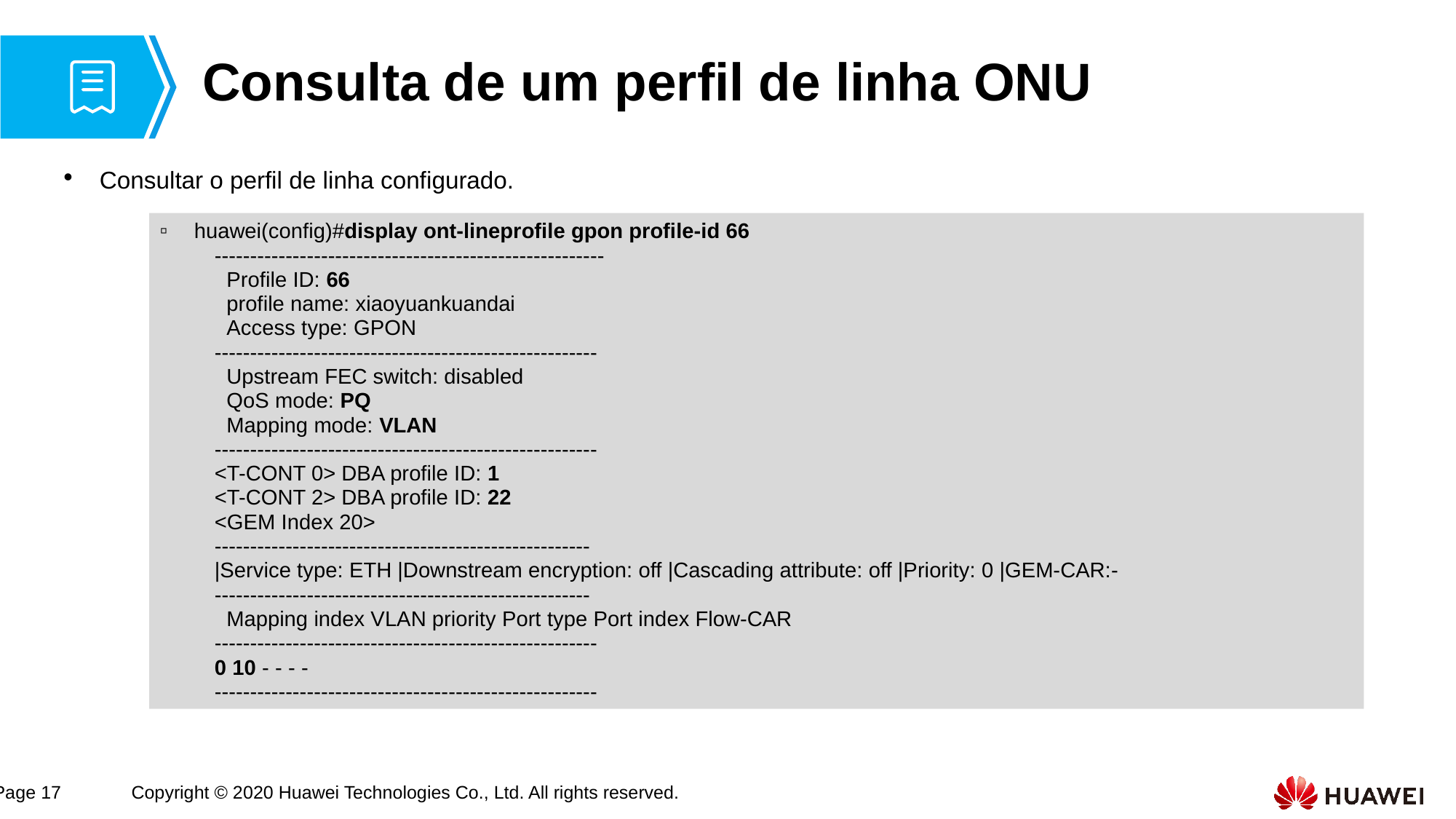

# Consulta de um perfil de linha ONU
Consultar o perfil de linha configurado.
huawei(config)#display ont-lineprofile gpon profile-id 66
-------------------------------------------------------
  Profile ID: 66
  profile name: xiaoyuankuandai
  Access type: GPON
------------------------------------------------------
  Upstream FEC switch: disabled
  QoS mode: PQ
  Mapping mode: VLAN
------------------------------------------------------
<T-CONT 0> DBA profile ID: 1
<T-CONT 2> DBA profile ID: 22
<GEM Index 20>
-----------------------------------------------------
|Service type: ETH |Downstream encryption: off |Cascading attribute: off |Priority: 0 |GEM-CAR:-
-----------------------------------------------------
  Mapping index VLAN priority Port type Port index Flow-CAR
------------------------------------------------------
0 10 - - - -
------------------------------------------------------